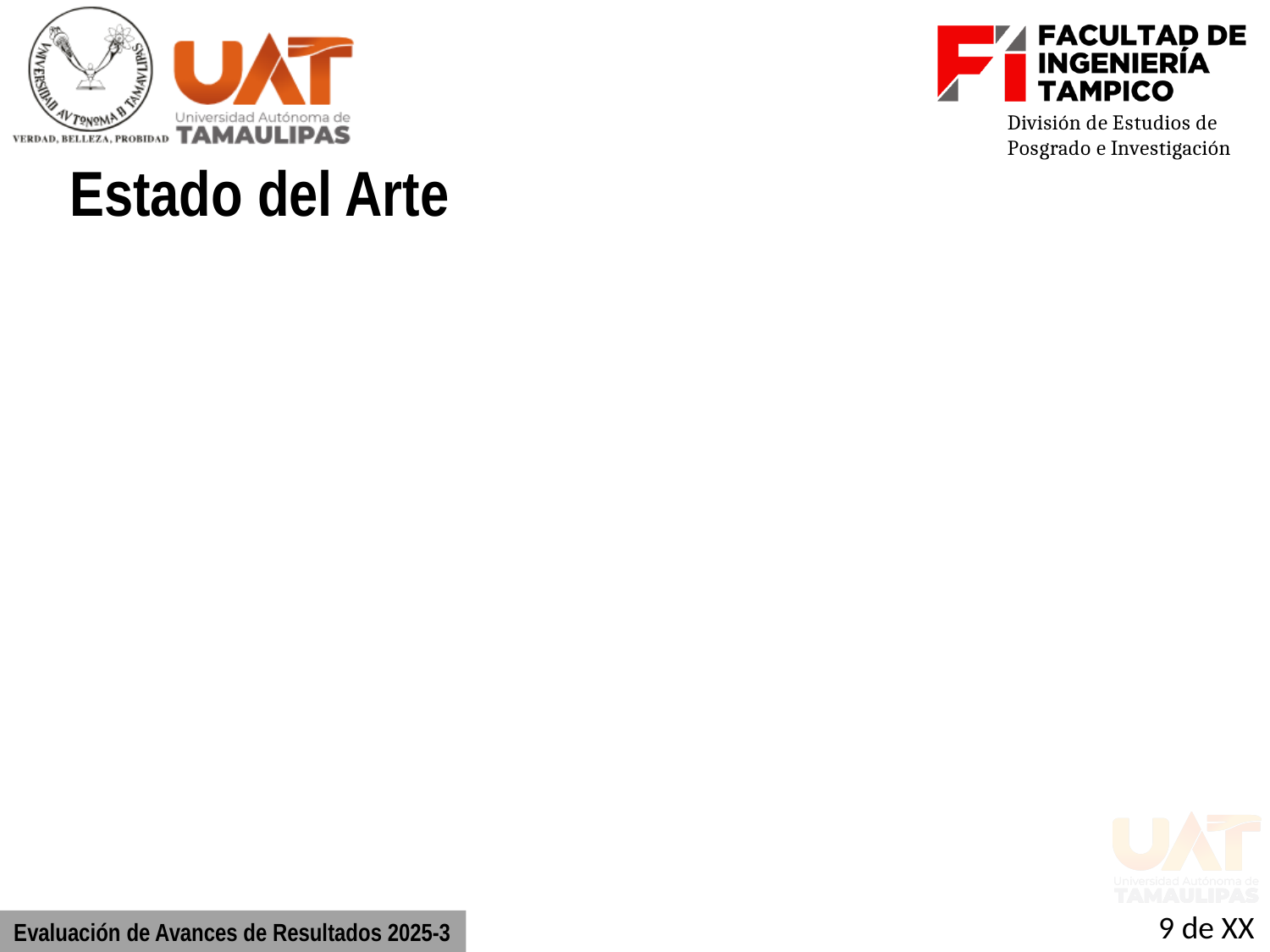

División de Estudios de Posgrado e Investigación
Estado del Arte
Evaluación de Avances de Resultados 2025-3